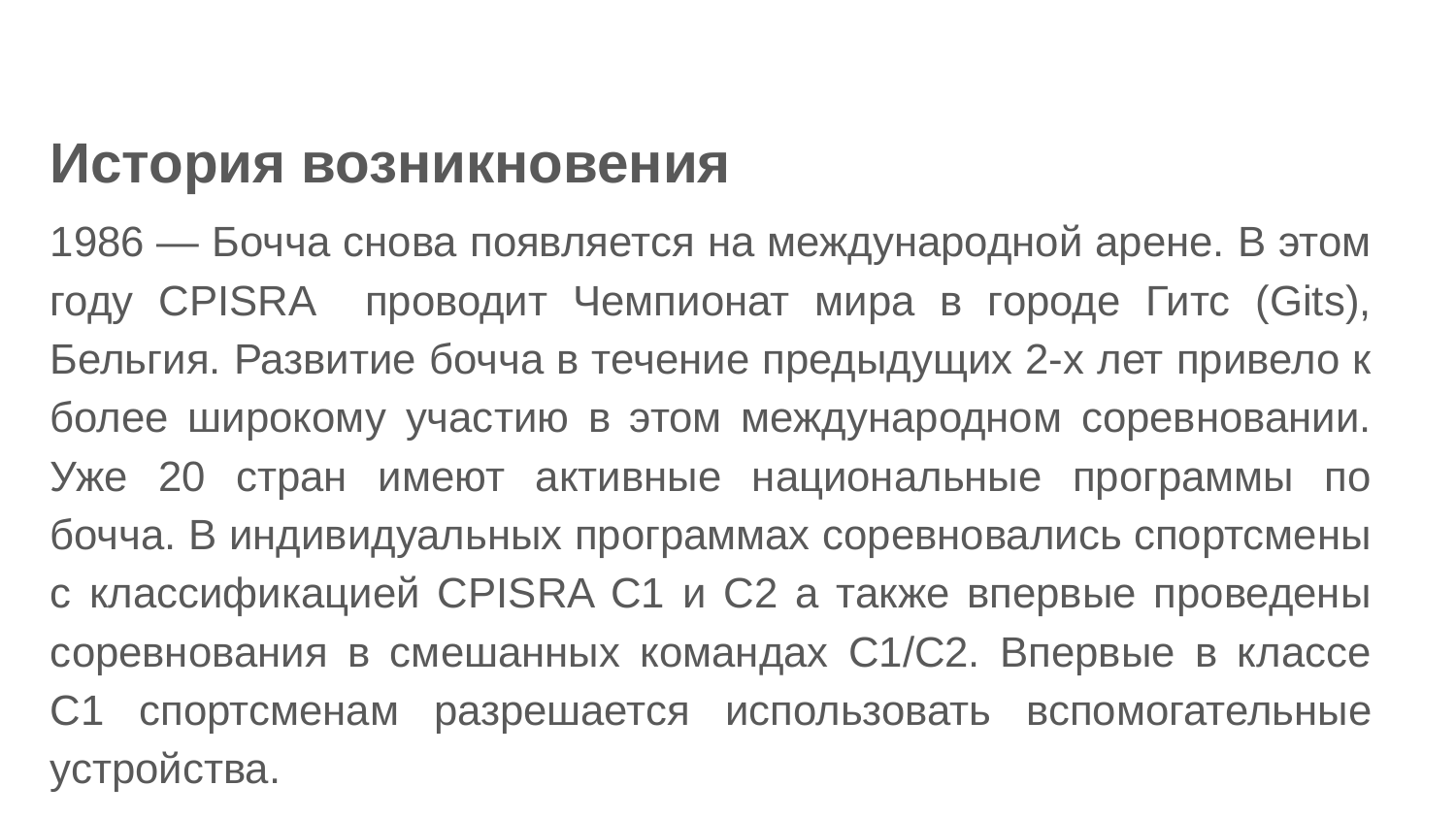

# История возникновения
1986 — Бочча снова появляется на международной арене. В этом году CPISRA  проводит Чемпионат мира в городе Гитс (Gits), Бельгия. Развитие бочча в течение предыдущих 2-х лет привело к более широкому участию в этом международном соревновании. Уже 20 стран имеют активные национальные программы по бочча. В индивидуальных программах соревновались спортсмены с классификацией CPISRA С1 и С2 а также впервые проведены соревнования в смешанных командах C1/C2. Впервые в классе C1 спортсменам разрешается использовать вспомогательные устройства.